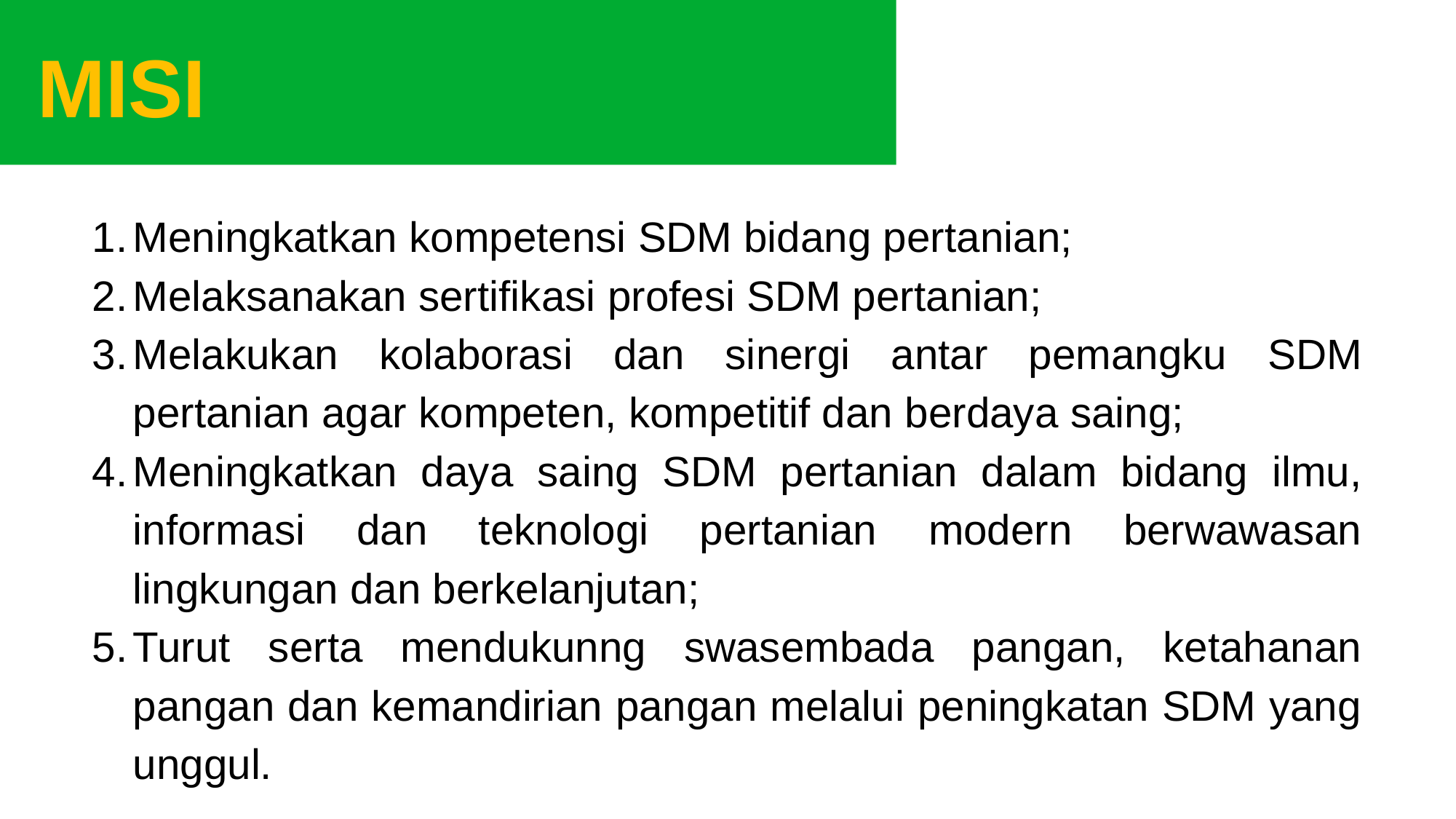

MISI
Meningkatkan kompetensi SDM bidang pertanian;
Melaksanakan sertifikasi profesi SDM pertanian;
Melakukan kolaborasi dan sinergi antar pemangku SDM pertanian agar kompeten, kompetitif dan berdaya saing;
Meningkatkan daya saing SDM pertanian dalam bidang ilmu, informasi dan teknologi pertanian modern berwawasan lingkungan dan berkelanjutan;
Turut serta mendukunng swasembada pangan, ketahanan pangan dan kemandirian pangan melalui peningkatan SDM yang unggul.